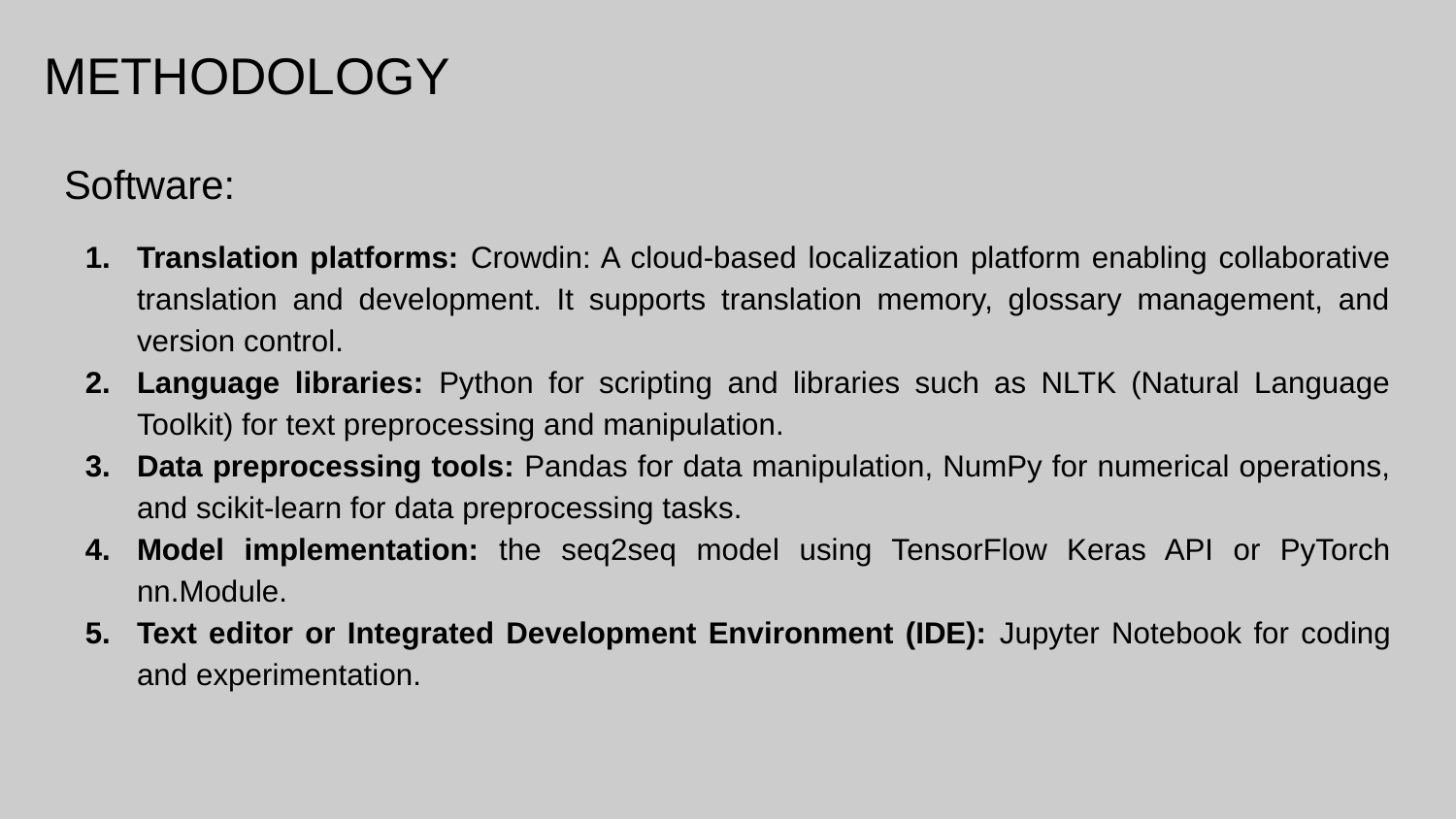

# METHODOLOGY
Software:
Translation platforms: Crowdin: A cloud-based localization platform enabling collaborative translation and development. It supports translation memory, glossary management, and version control.
Language libraries: Python for scripting and libraries such as NLTK (Natural Language Toolkit) for text preprocessing and manipulation.
Data preprocessing tools: Pandas for data manipulation, NumPy for numerical operations, and scikit-learn for data preprocessing tasks.
Model implementation: the seq2seq model using TensorFlow Keras API or PyTorch nn.Module.
Text editor or Integrated Development Environment (IDE): Jupyter Notebook for coding and experimentation.